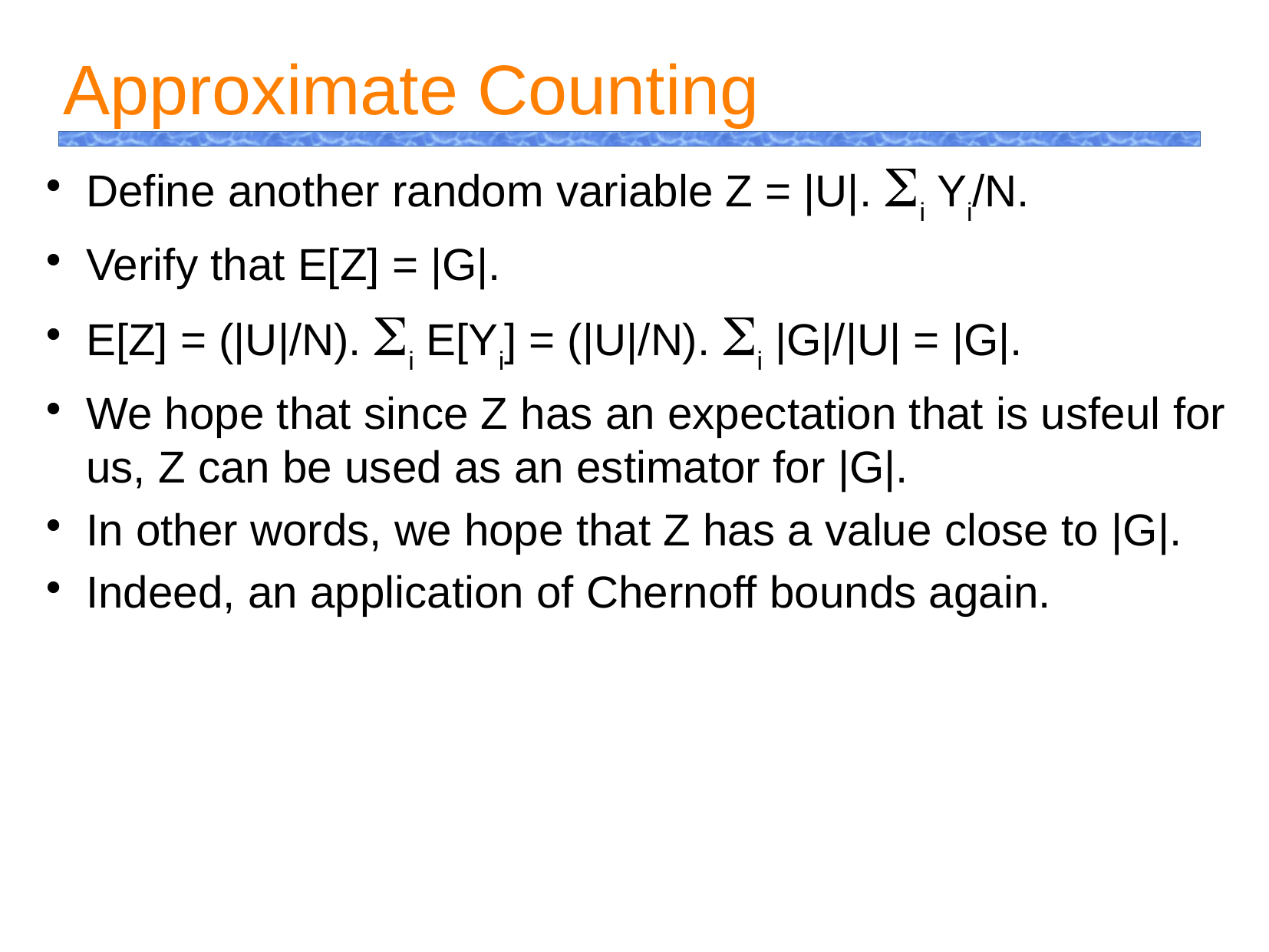

Approximate Counting
Define another random variable Z = |U|. Σi Yi/N.
Verify that E[Z] = |G|.
E[Z] = (|U|/N). Σi E[Yi] = (|U|/N). Σi |G|/|U| = |G|.
We hope that since Z has an expectation that is usfeul for us, Z can be used as an estimator for |G|.
In other words, we hope that Z has a value close to |G|.
Indeed, an application of Chernoff bounds again.